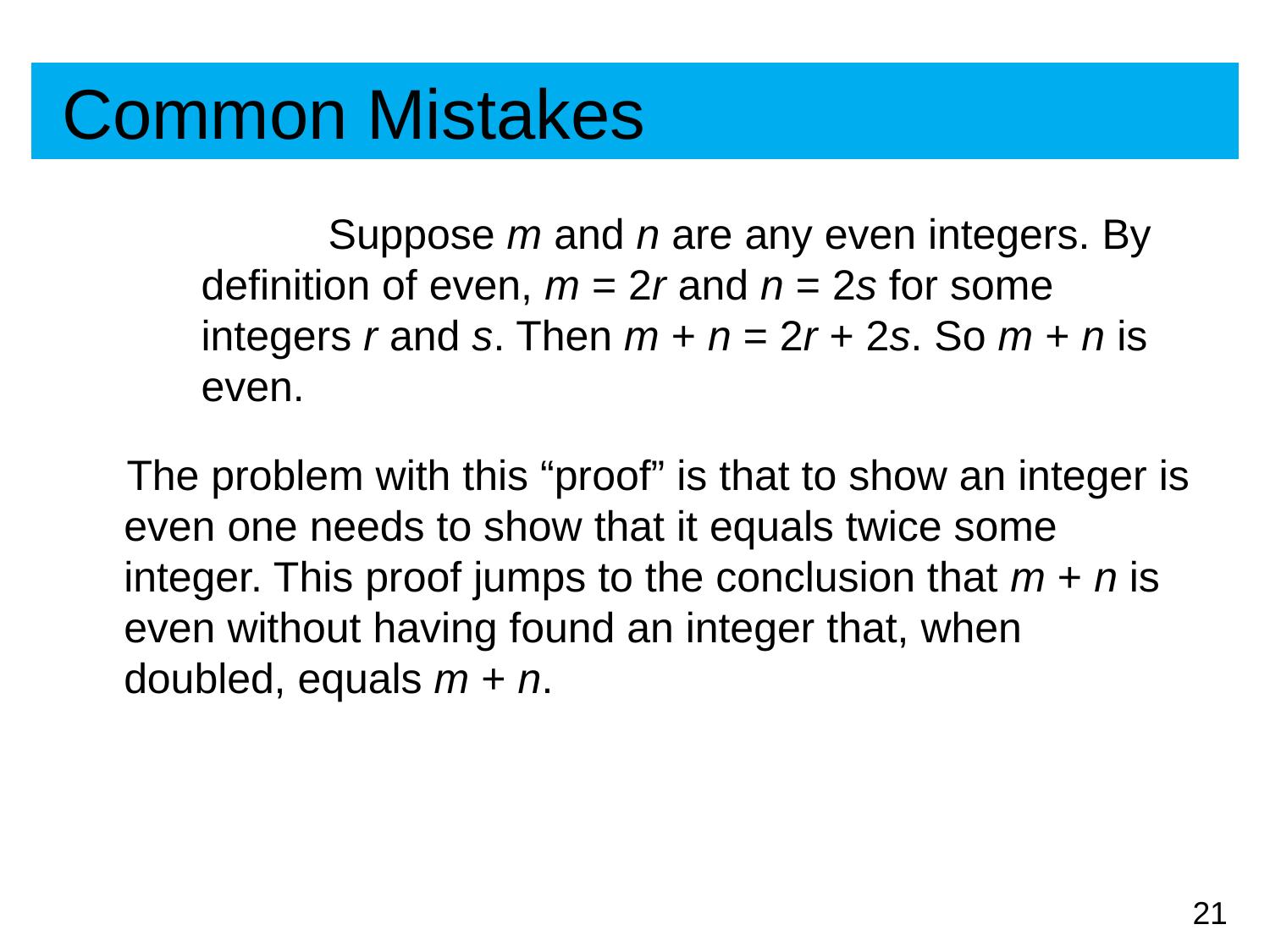

# Common Mistakes
		Suppose m and n are any even integers. By definition of even, m = 2r and n = 2s for some integers r and s. Then m + n = 2r + 2s. So m + n is even.

The problem with this “proof” is that to show an integer is even one needs to show that it equals twice some integer. This proof jumps to the conclusion that m + n is even without having found an integer that, when doubled, equals m + n.